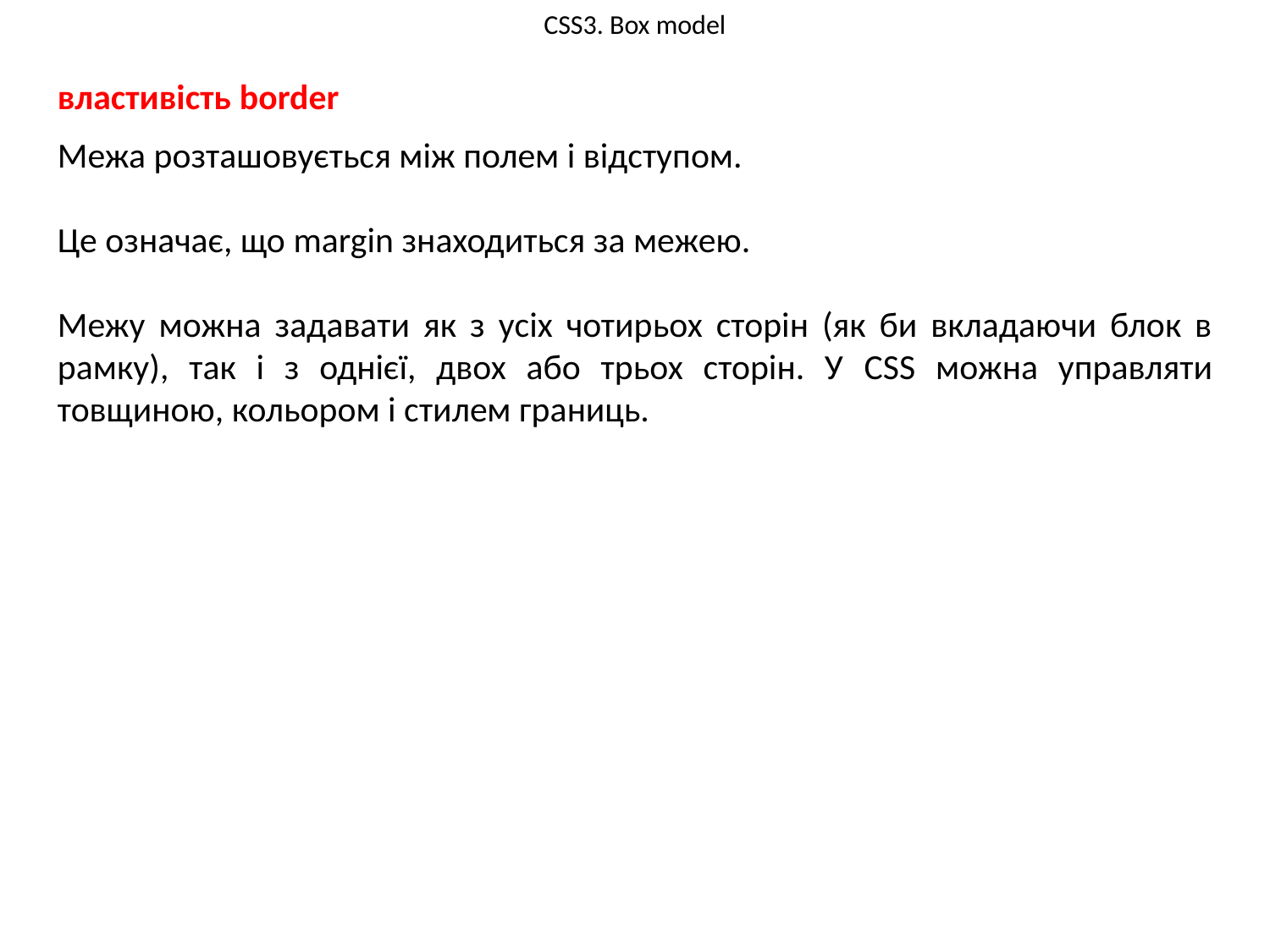

# CSS3. Box model
властивість border
Межа розташовується між полем і відступом.

Це означає, що margin знаходиться за межею.

Межу можна задавати як з усіх чотирьох сторін (як би вкладаючи блок в рамку), так і з однієї, двох або трьох сторін. У CSS можна управляти товщиною, кольором і стилем границь.